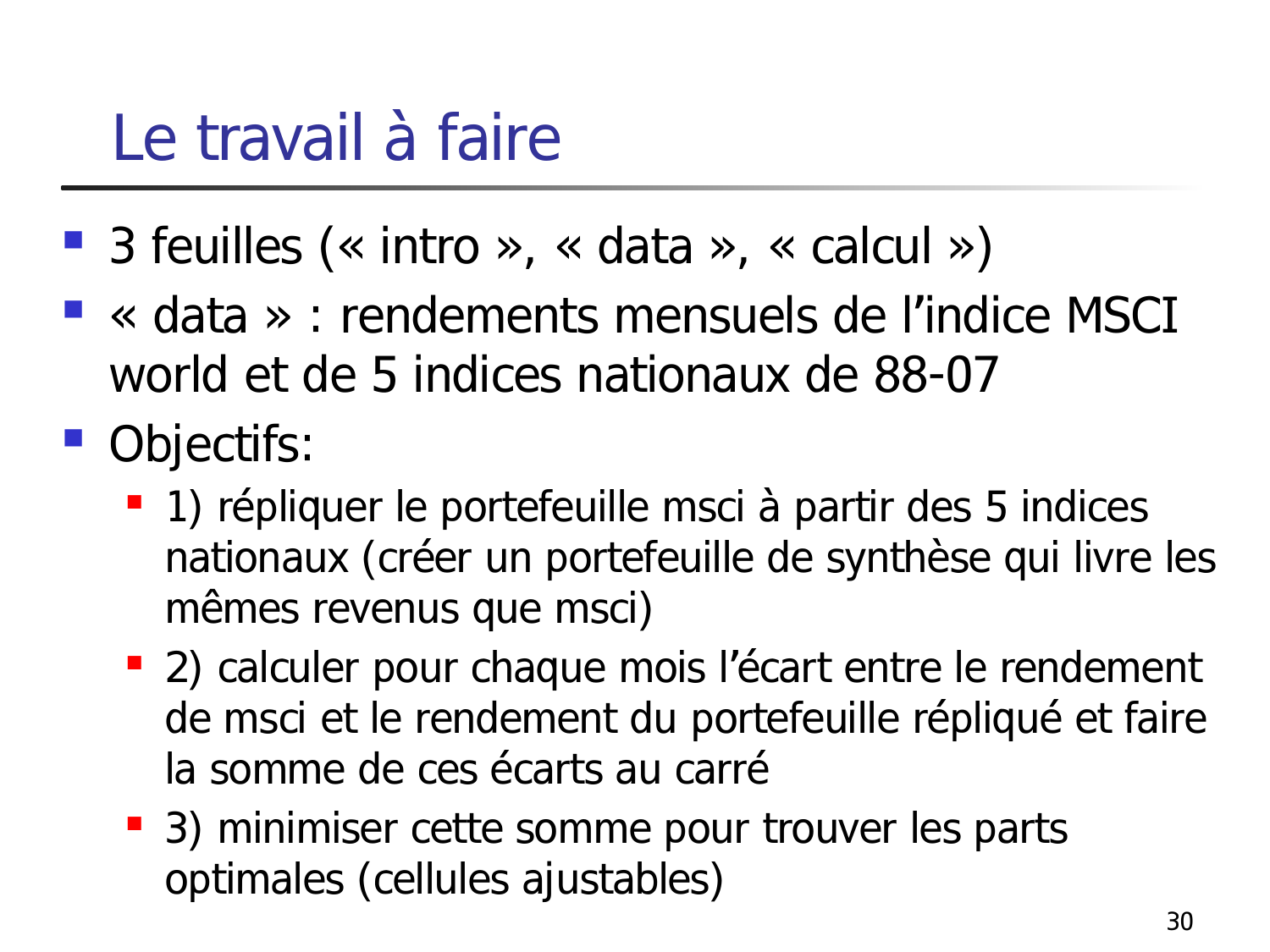

# Le travail à faire
3 feuilles (« intro », « data », « calcul »)
« data » : rendements mensuels de l’indice MSCI world et de 5 indices nationaux de 88-07
Objectifs:
1) répliquer le portefeuille msci à partir des 5 indices nationaux (créer un portefeuille de synthèse qui livre les mêmes revenus que msci)
2) calculer pour chaque mois l’écart entre le rendement de msci et le rendement du portefeuille répliqué et faire la somme de ces écarts au carré
3) minimiser cette somme pour trouver les parts optimales (cellules ajustables)
30